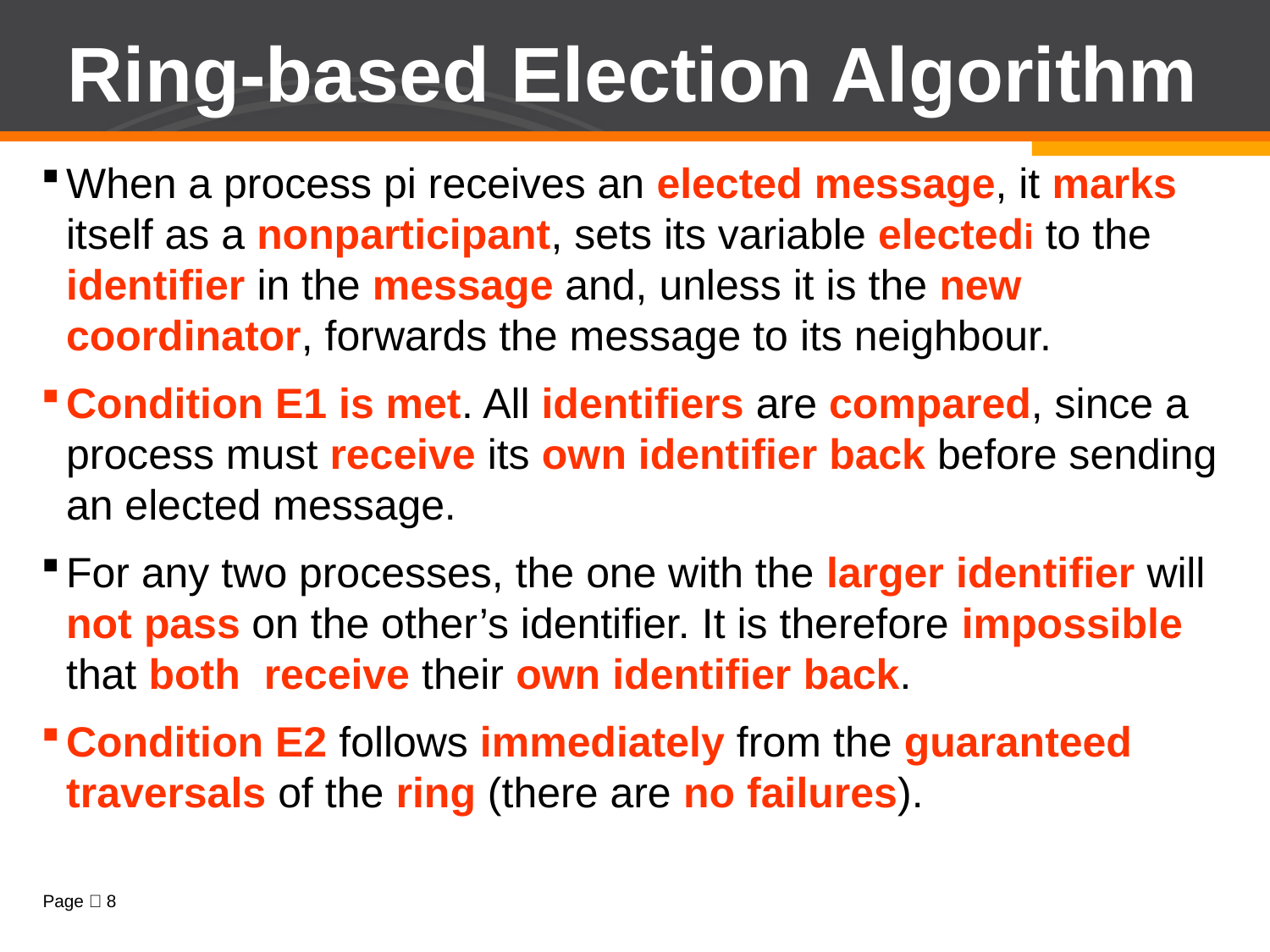

# Ring-based Election Algorithm
When a process pi receives an elected message, it marks itself as a nonparticipant, sets its variable electedi to the identifier in the message and, unless it is the new coordinator, forwards the message to its neighbour.
Condition E1 is met. All identifiers are compared, since a process must receive its own identifier back before sending an elected message.
For any two processes, the one with the larger identifier will not pass on the other’s identifier. It is therefore impossible that both  receive their own identifier back.
Condition E2 follows immediately from the guaranteed traversals of the ring (there are no failures).